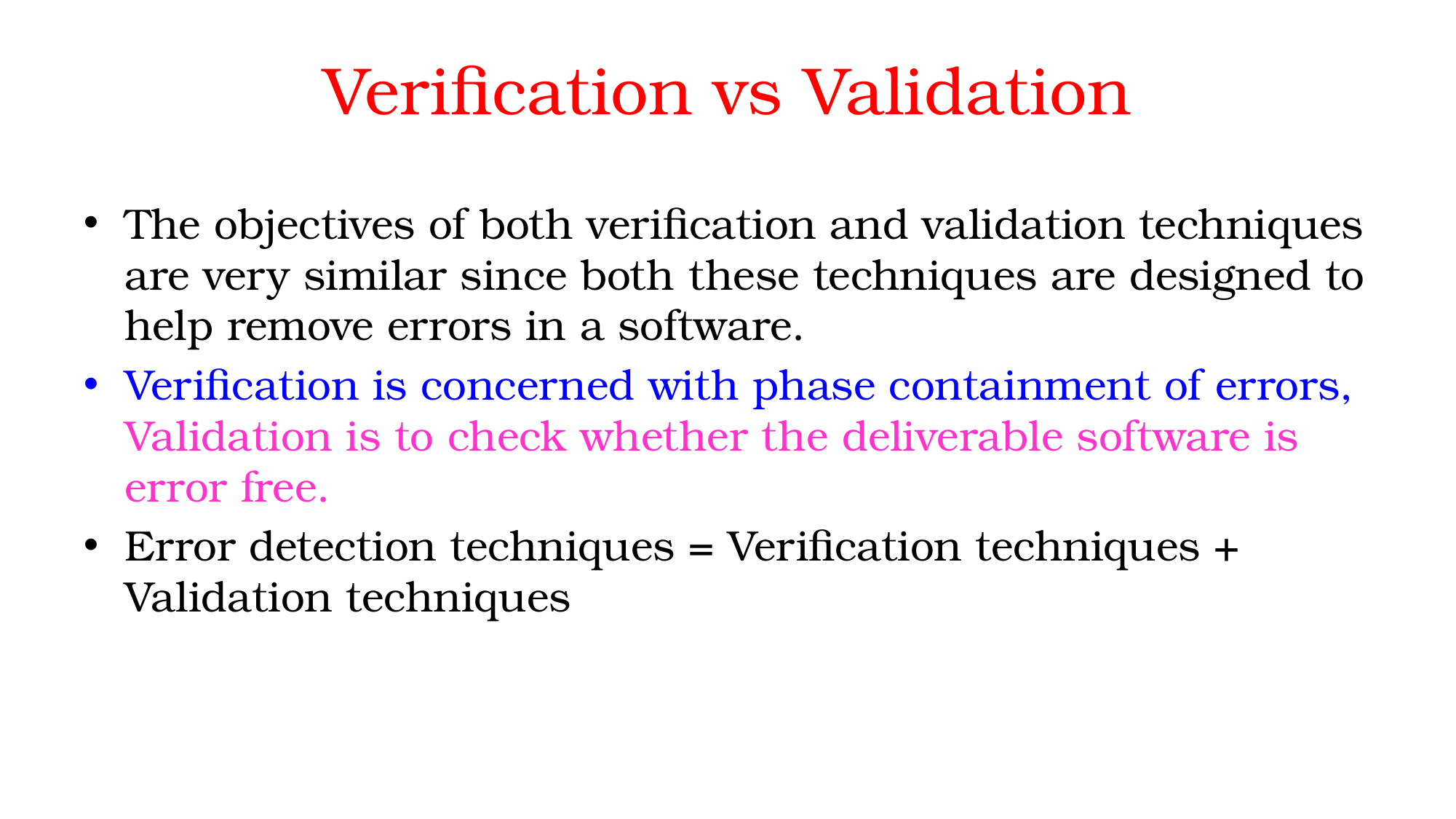

# Verification vs Validation
The objectives of both verification and validation techniques are very similar since both these techniques are designed to help remove errors in a software.
Verification is concerned with phase containment of errors, Validation is to check whether the deliverable software is error free.
Error detection techniques = Verification techniques + Validation techniques